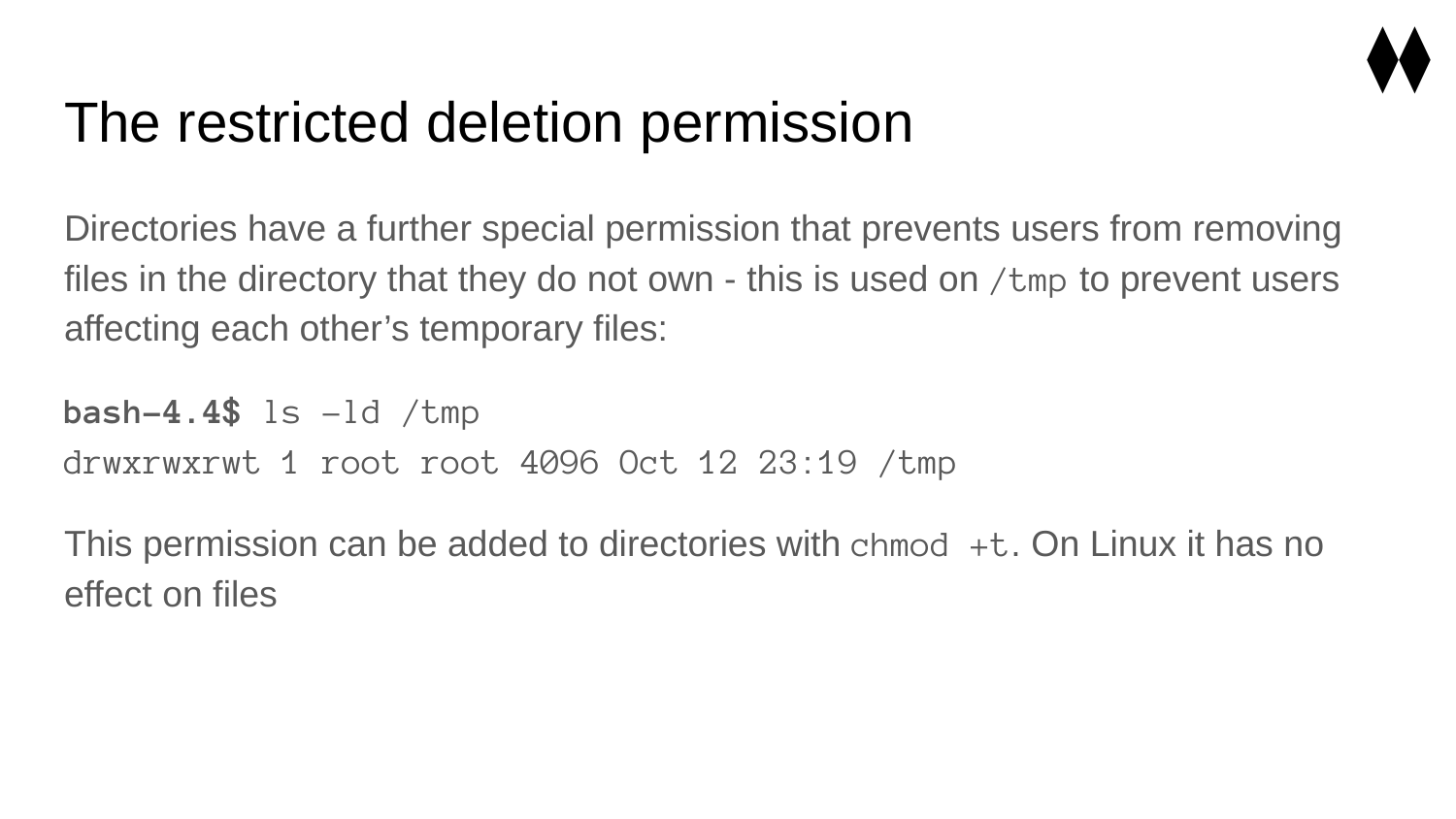

⧫⧫
# The restricted deletion permission
Directories have a further special permission that prevents users from removing files in the directory that they do not own - this is used on /tmp to prevent users affecting each other’s temporary files:
bash-4.4$ ls -ld /tmp
drwxrwxrwt 1 root root 4096 Oct 12 23:19 /tmp
This permission can be added to directories with chmod +t. On Linux it has no effect on files